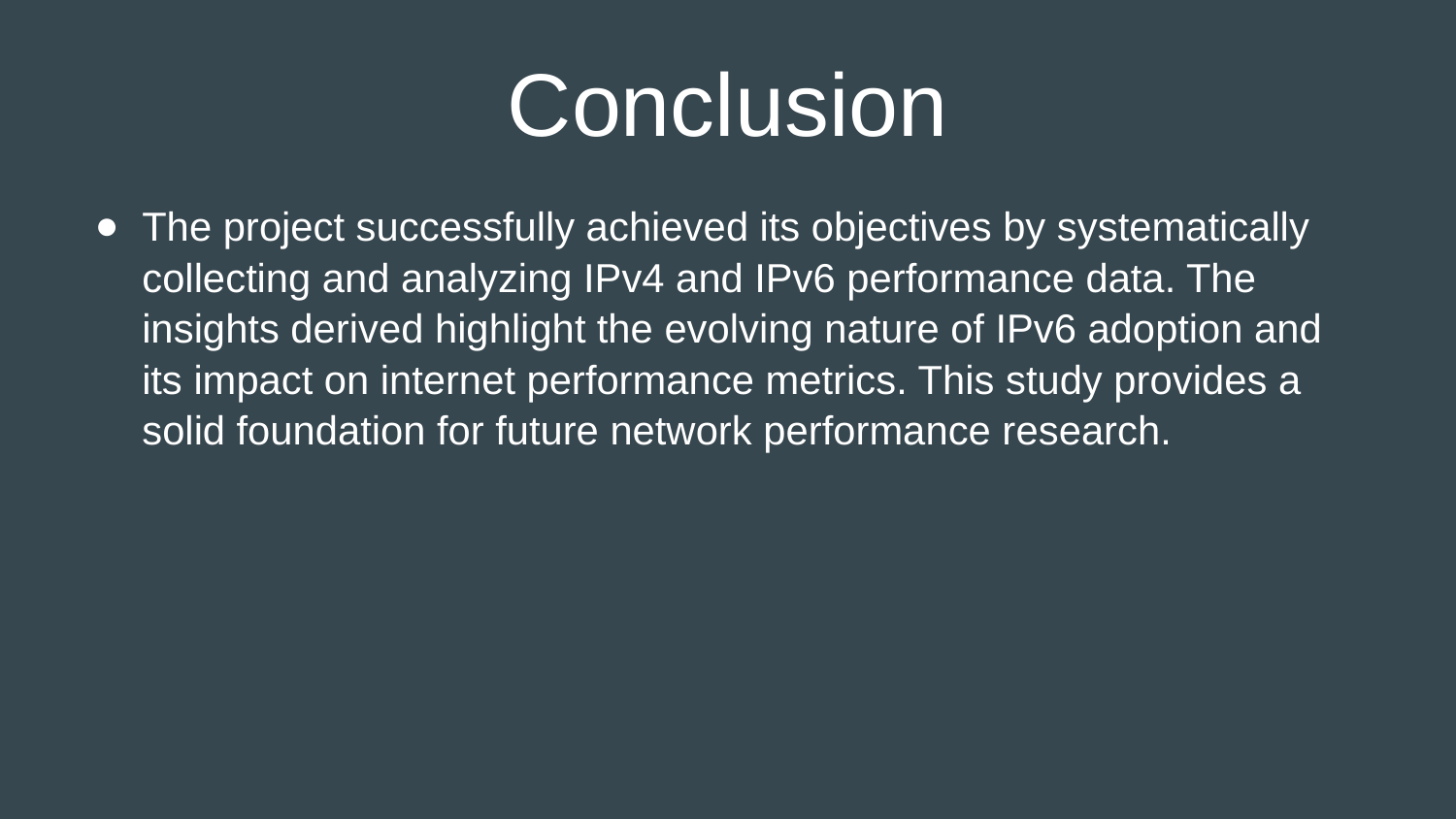

# Conclusion
The project successfully achieved its objectives by systematically collecting and analyzing IPv4 and IPv6 performance data. The insights derived highlight the evolving nature of IPv6 adoption and its impact on internet performance metrics. This study provides a solid foundation for future network performance research.